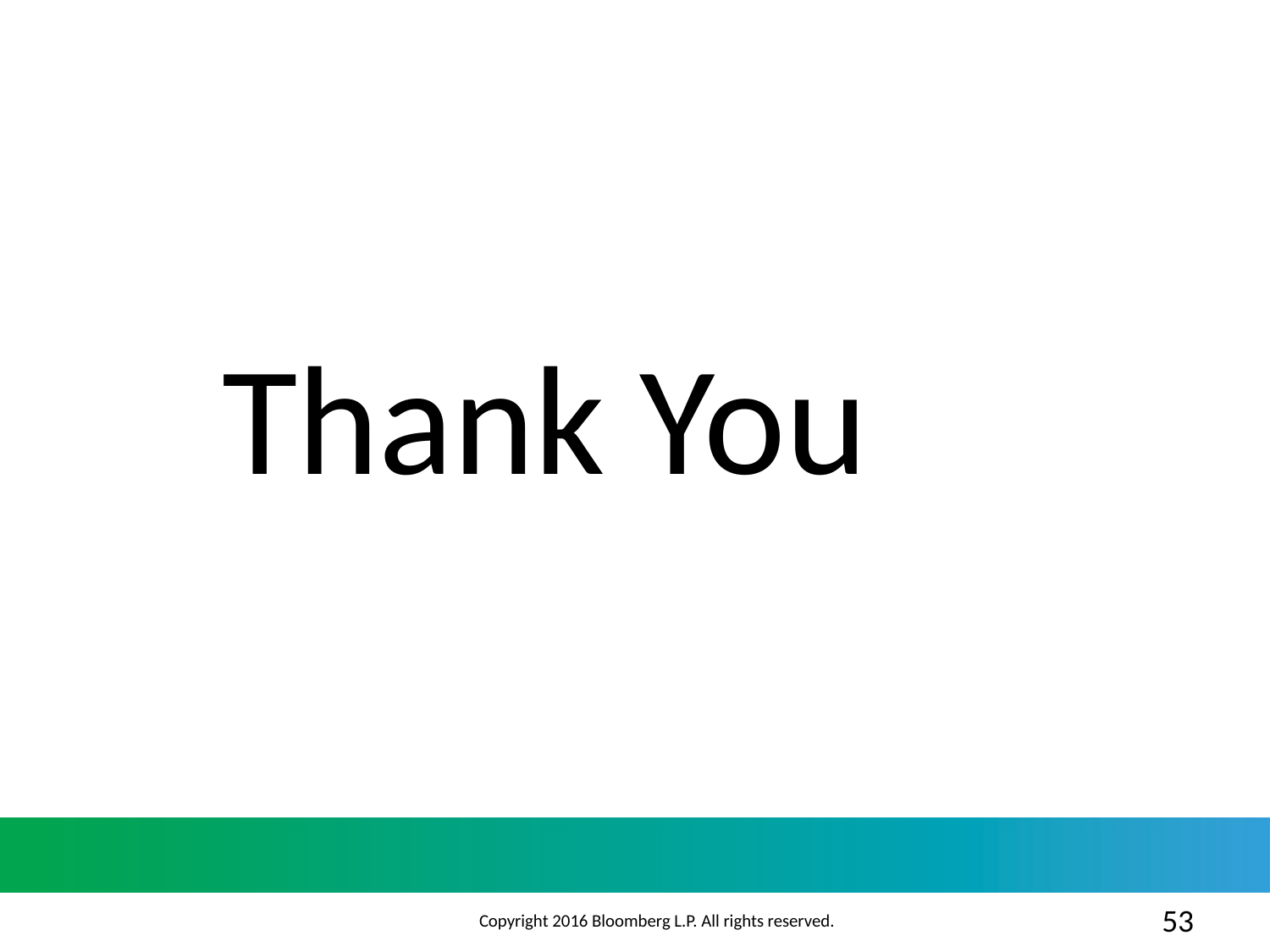

Thank You
53
Copyright 2016 Bloomberg L.P. All rights reserved.